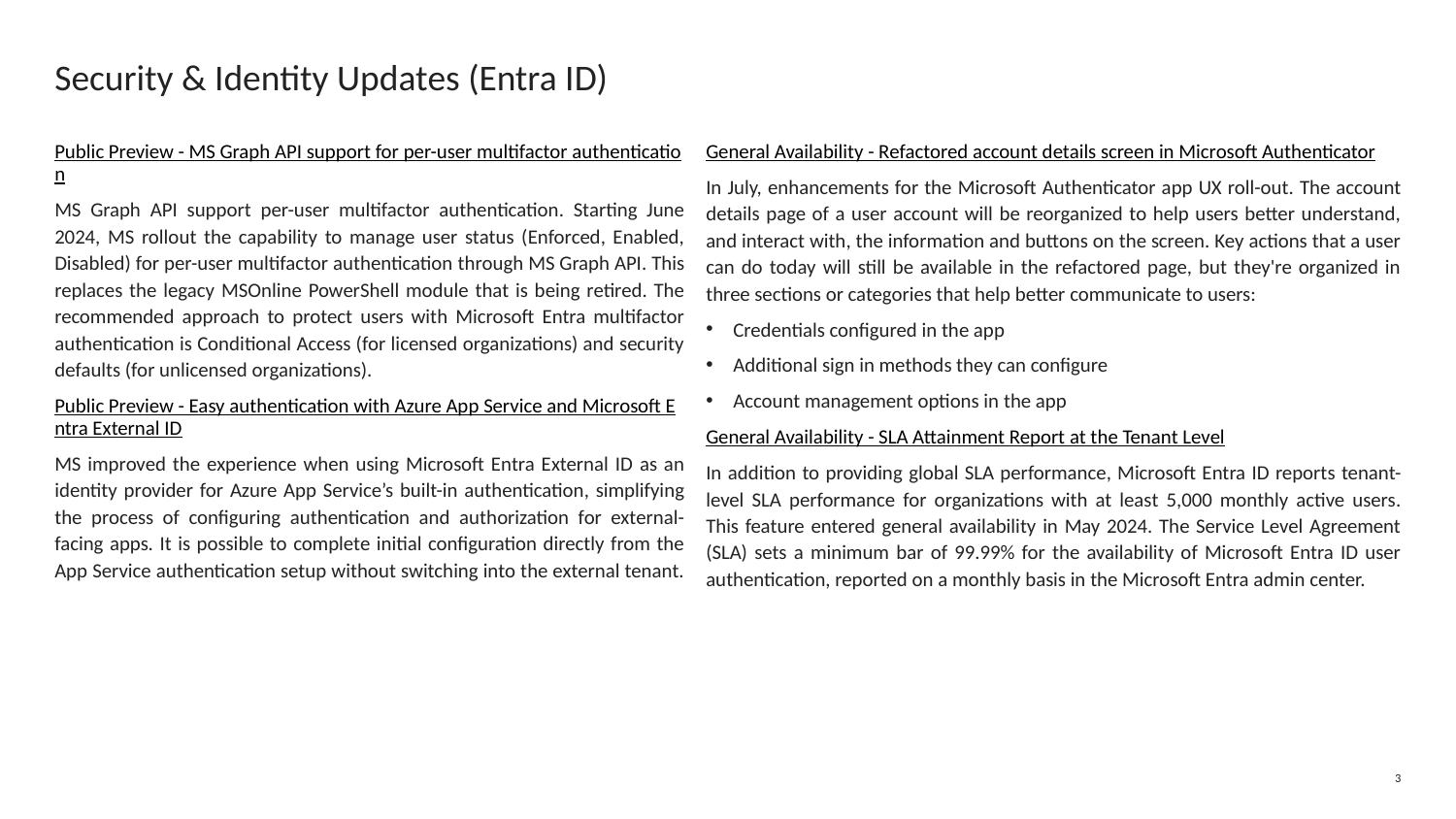

# Security & Identity Updates (Entra ID)
Public Preview - MS Graph API support for per-user multifactor authentication
MS Graph API support per-user multifactor authentication. Starting June 2024, MS rollout the capability to manage user status (Enforced, Enabled, Disabled) for per-user multifactor authentication through MS Graph API. This replaces the legacy MSOnline PowerShell module that is being retired. The recommended approach to protect users with Microsoft Entra multifactor authentication is Conditional Access (for licensed organizations) and security defaults (for unlicensed organizations).
Public Preview - Easy authentication with Azure App Service and Microsoft Entra External ID
MS improved the experience when using Microsoft Entra External ID as an identity provider for Azure App Service’s built-in authentication, simplifying the process of configuring authentication and authorization for external-facing apps. It is possible to complete initial configuration directly from the App Service authentication setup without switching into the external tenant.
General Availability - Refactored account details screen in Microsoft Authenticator
In July, enhancements for the Microsoft Authenticator app UX roll-out. The account details page of a user account will be reorganized to help users better understand, and interact with, the information and buttons on the screen. Key actions that a user can do today will still be available in the refactored page, but they're organized in three sections or categories that help better communicate to users:
Credentials configured in the app
Additional sign in methods they can configure
Account management options in the app
General Availability - SLA Attainment Report at the Tenant Level
In addition to providing global SLA performance, Microsoft Entra ID reports tenant-level SLA performance for organizations with at least 5,000 monthly active users. This feature entered general availability in May 2024. The Service Level Agreement (SLA) sets a minimum bar of 99.99% for the availability of Microsoft Entra ID user authentication, reported on a monthly basis in the Microsoft Entra admin center.